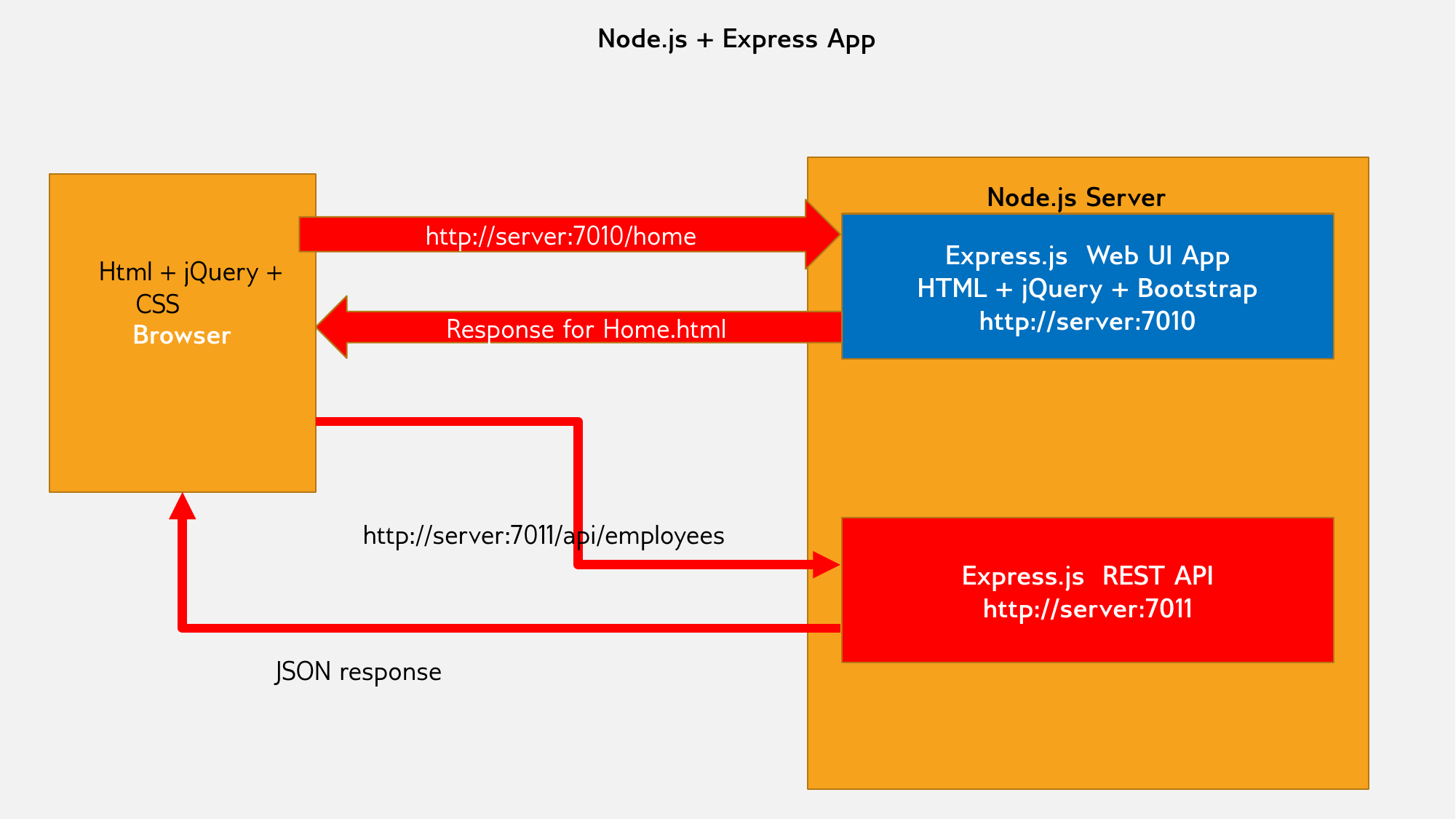

Node.js + Express App

Browser
Node.js Server
http://server:7010/home
Express.js  Web UI App
HTML + jQuery + Bootstrap
http://server:7010
Html + jQuery + CSS
Response for Home.html
http://server:7011/api/employees
Express.js  REST API
http://server:7011
JSON response